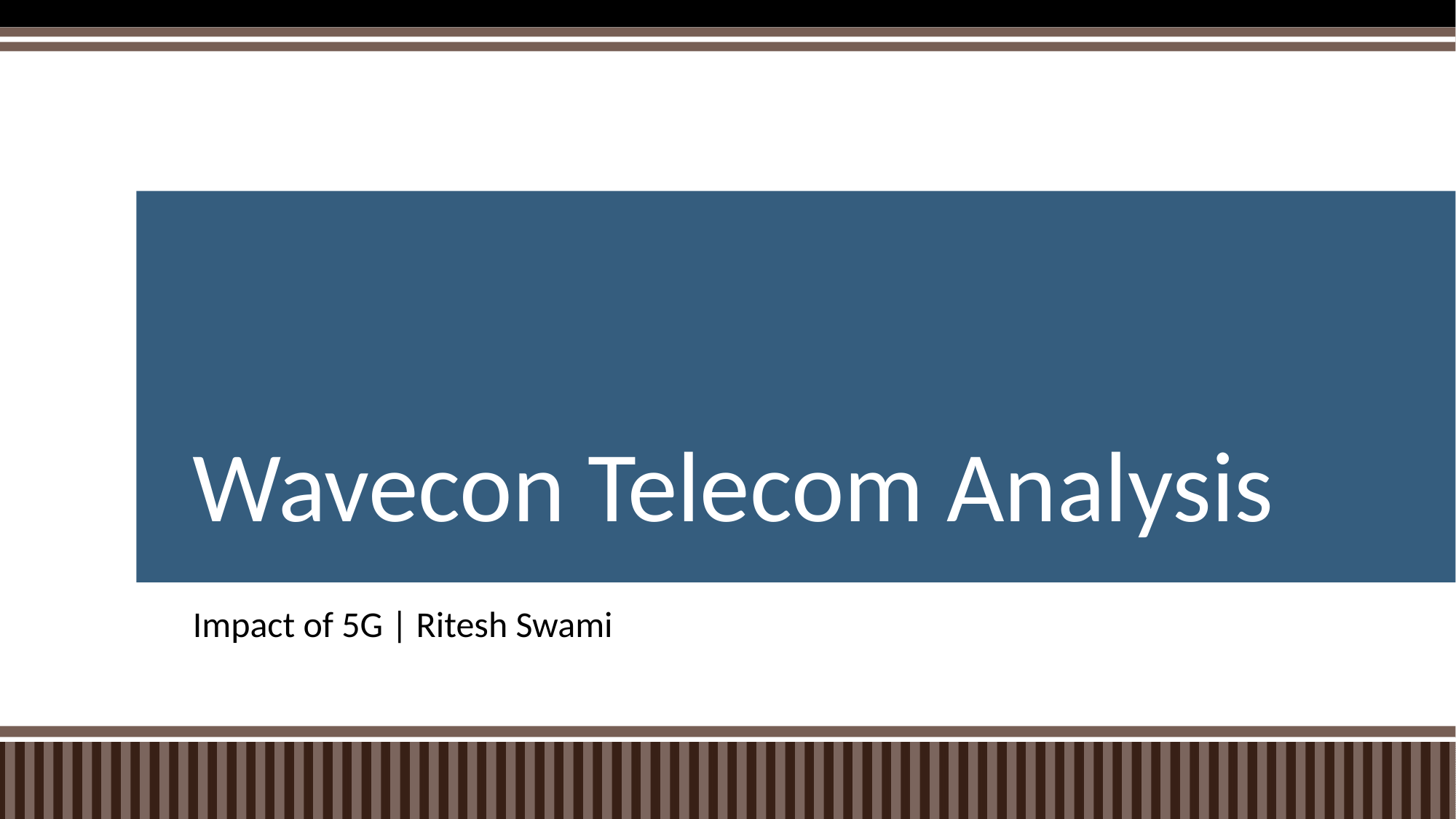

# Wavecon Telecom Analysis
Impact of 5G | Ritesh Swami